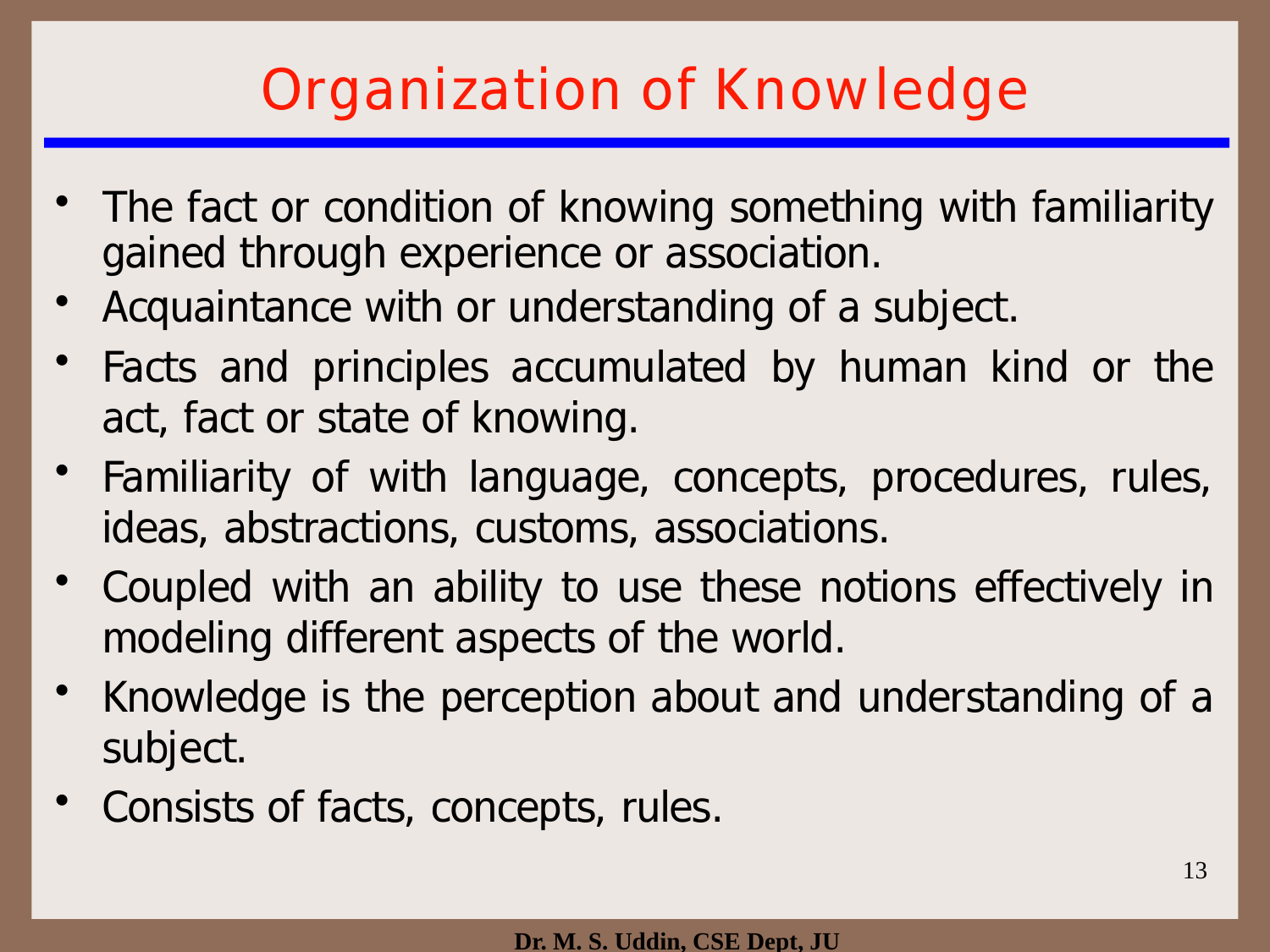

Organization of Knowledge
The fact or condition of knowing something with familiarity gained through experience or association.
Acquaintance with or understanding of a subject.
Facts and principles accumulated by human kind or the act, fact or state of knowing.
Familiarity of with language, concepts, procedures, rules, ideas, abstractions, customs, associations.
Coupled with an ability to use these notions effectively in modeling different aspects of the world.
Knowledge is the perception about and understanding of a subject.
Consists of facts, concepts, rules.

13
Dr. M. S. Uddin, CSE Dept, JU